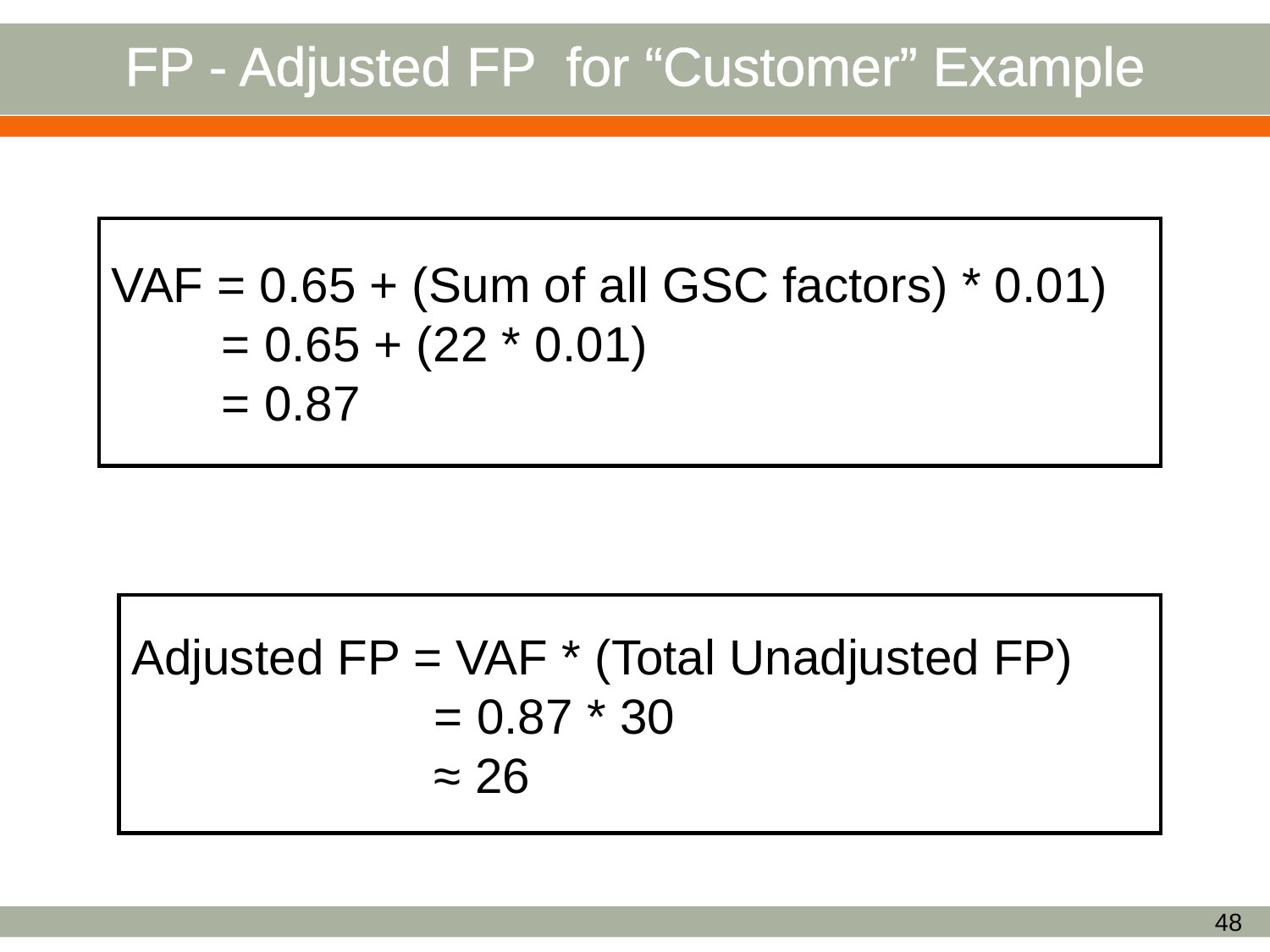

# FP - Adjusted FP  for “Customer” Example
VAF = 0.65 + (Sum of all GSC factors) * 0.01)
        = 0.65 + (22 * 0.01)
        = 0.87
Adjusted FP = VAF * (Total Unadjusted FP)
                      = 0.87 * 30
                      ≈ 26
48